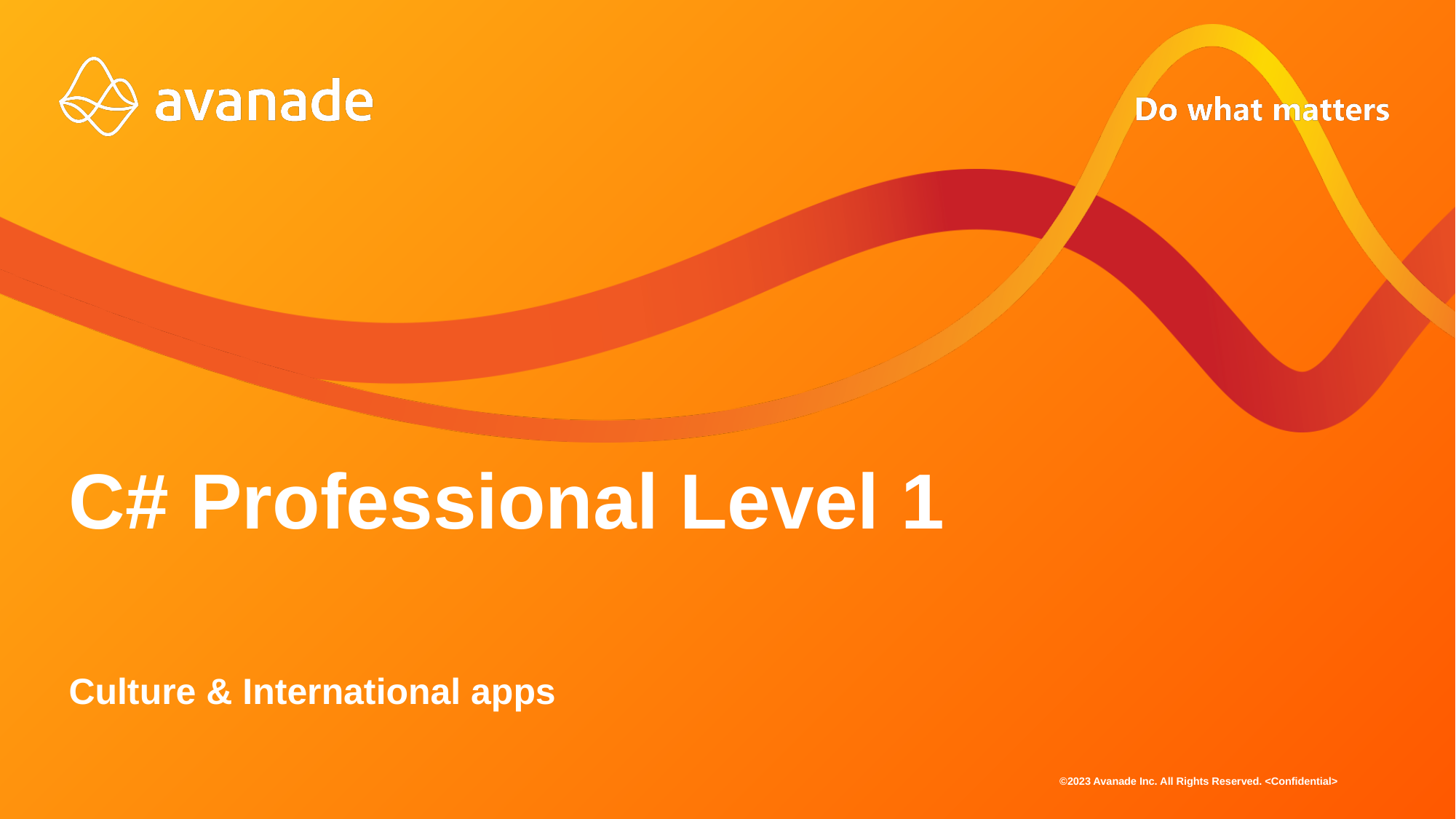

# C# Professional Level 1
Culture & International apps